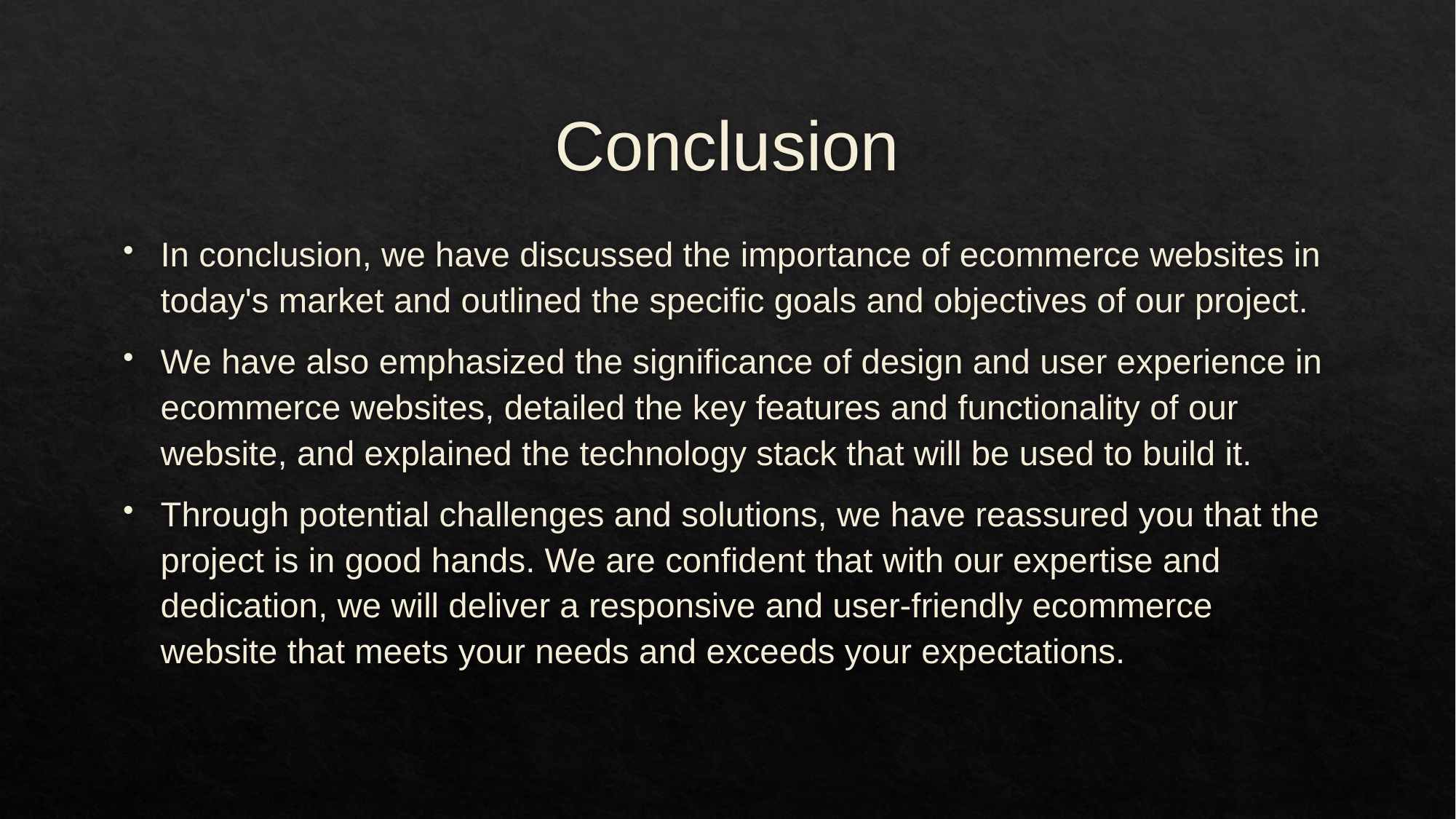

# Conclusion
In conclusion, we have discussed the importance of ecommerce websites in today's market and outlined the specific goals and objectives of our project.
We have also emphasized the significance of design and user experience in ecommerce websites, detailed the key features and functionality of our website, and explained the technology stack that will be used to build it.
Through potential challenges and solutions, we have reassured you that the project is in good hands. We are confident that with our expertise and dedication, we will deliver a responsive and user-friendly ecommerce website that meets your needs and exceeds your expectations.